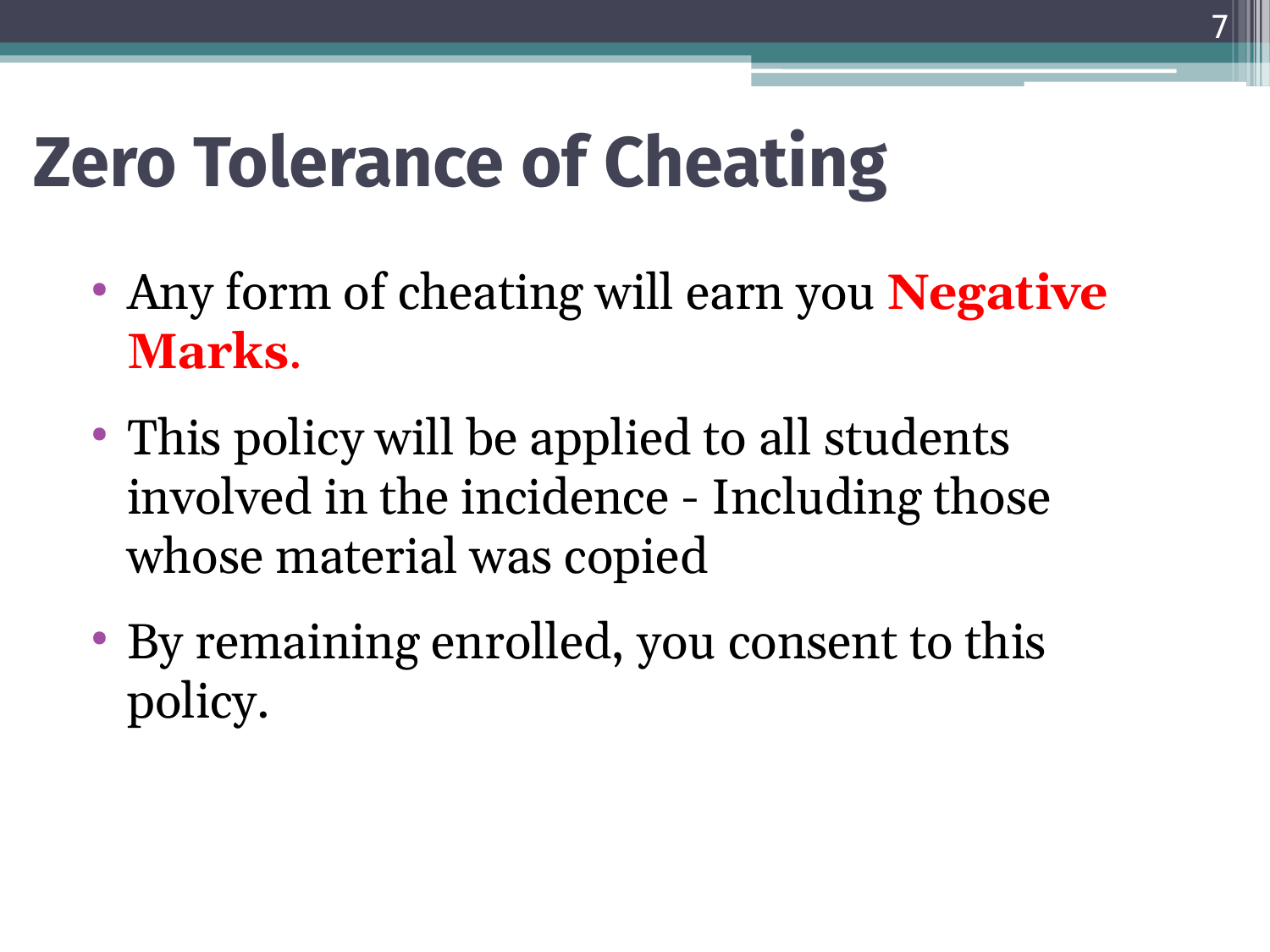

7
# Zero Tolerance of Cheating
Any form of cheating will earn you Negative Marks.
This policy will be applied to all students involved in the incidence - Including those whose material was copied
By remaining enrolled, you consent to this policy.